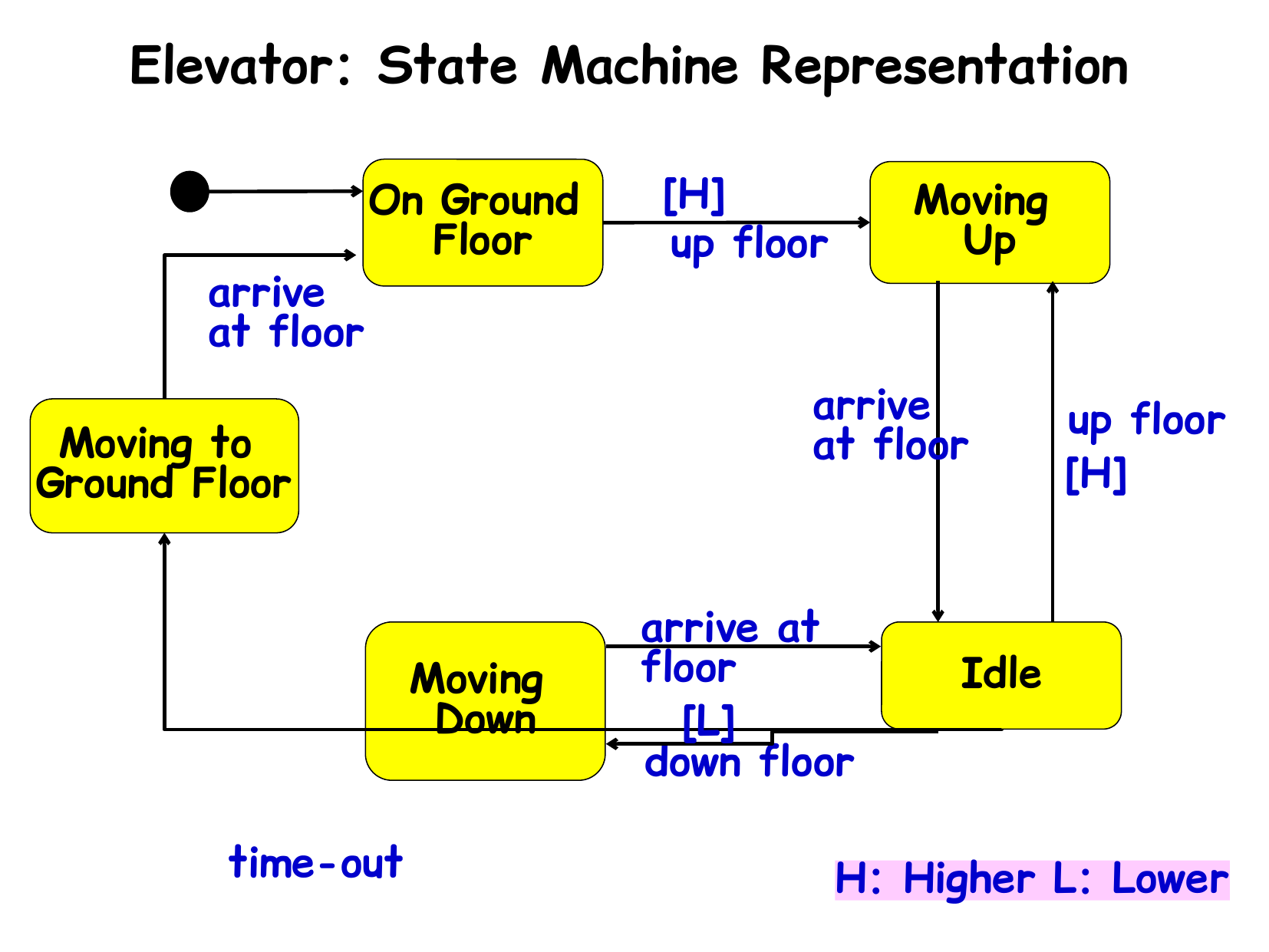

Elevator: State Machine Representation
On Ground
Floor
Moving
Up

[H]
up floor
arrive
at floor
arrive
at floor
Moving to
Ground Floor
up floor
[H]
arrive at floor
Moving
Down
Idle
[L]
down floor
time-out
H: Higher L: Lower